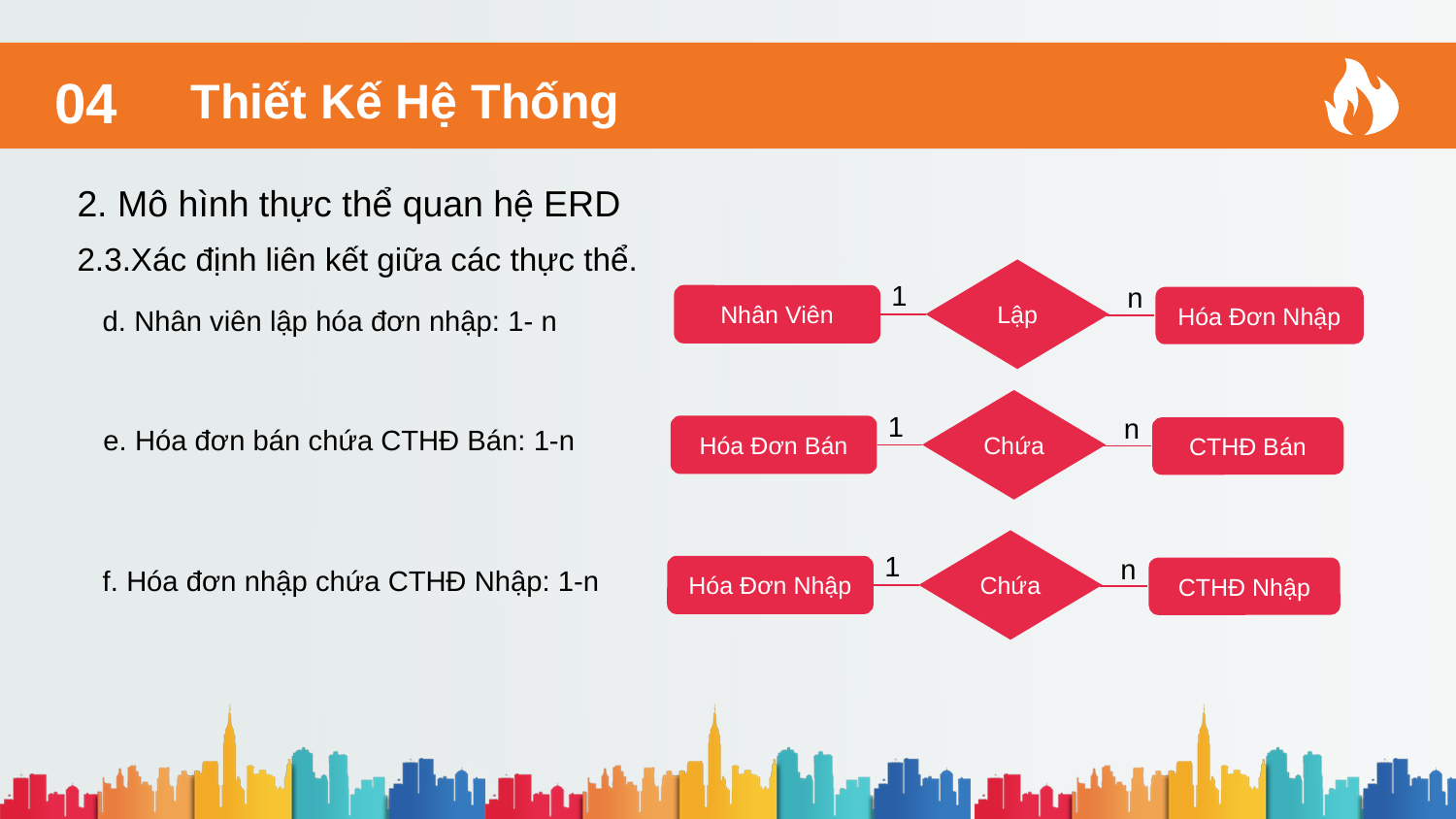

Thiết Kế Hệ Thống
04
2. Mô hình thực thể quan hệ ERD
2.3.Xác định liên kết giữa các thực thể.

Lập
1
n
Nhân Viên
Hóa Đơn Nhập
d. Nhân viên lập hóa đơn nhập: 1- n
Chứa
1
n
e. Hóa đơn bán chứa CTHĐ Bán: 1-n
Hóa Đơn Bán
CTHĐ Bán
Chứa
1
n
Hóa Đơn Nhập
f. Hóa đơn nhập chứa CTHĐ Nhập: 1-n
CTHĐ Nhập